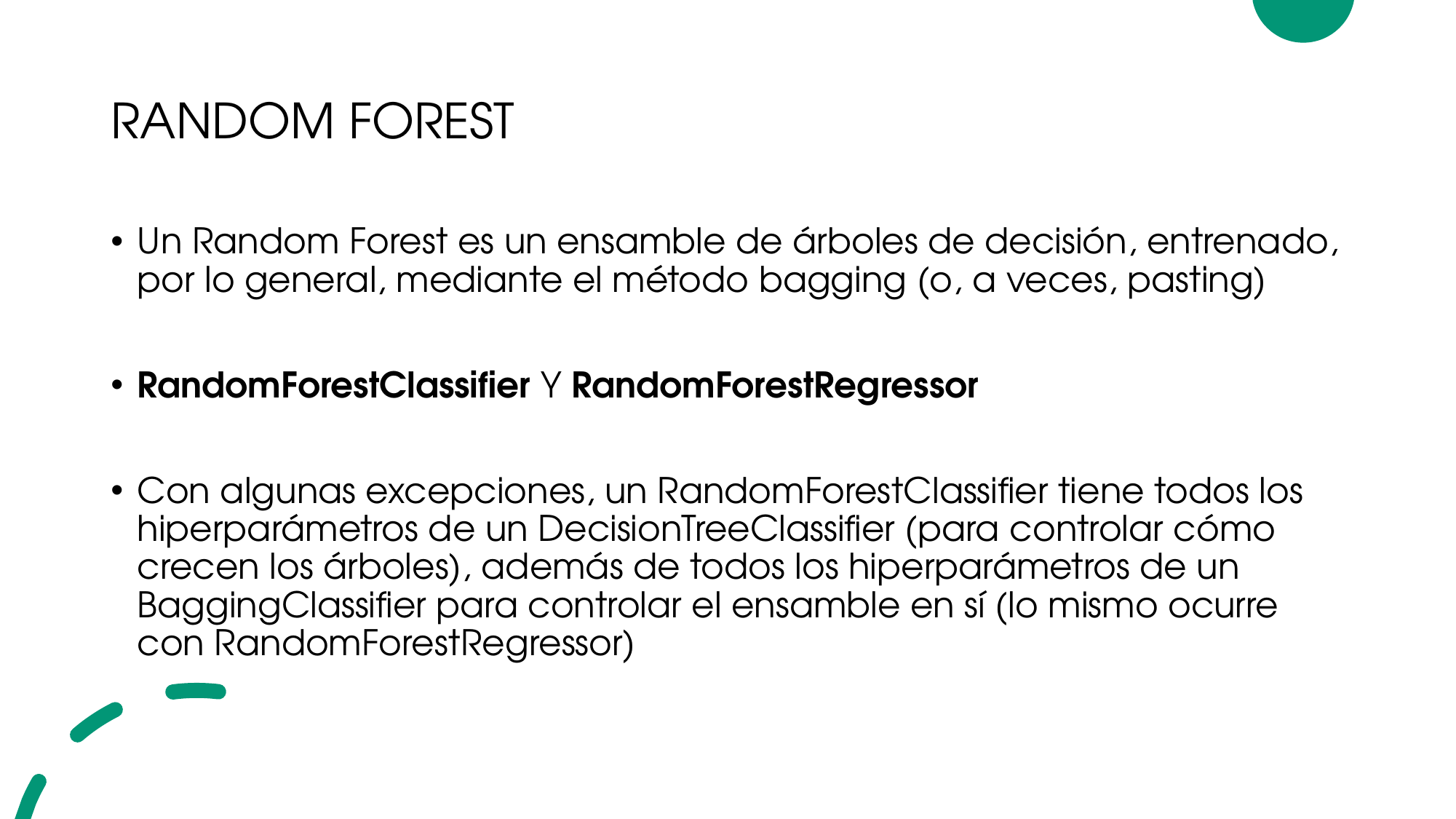

# RANDOM FOREST
Un Random Forest es un ensamble de árboles de decisión, entrenado, por lo general, mediante el método bagging (o, a veces, pasting)

RandomForestClassifier Y RandomForestRegressor

Con algunas excepciones, un RandomForestClassifier tiene todos los hiperparámetros de un DecisionTreeClassifier (para controlar cómo crecen los árboles), además de todos los hiperparámetros de un BaggingClassifier para controlar el ensamble en sí (lo mismo ocurre con RandomForestRegressor)